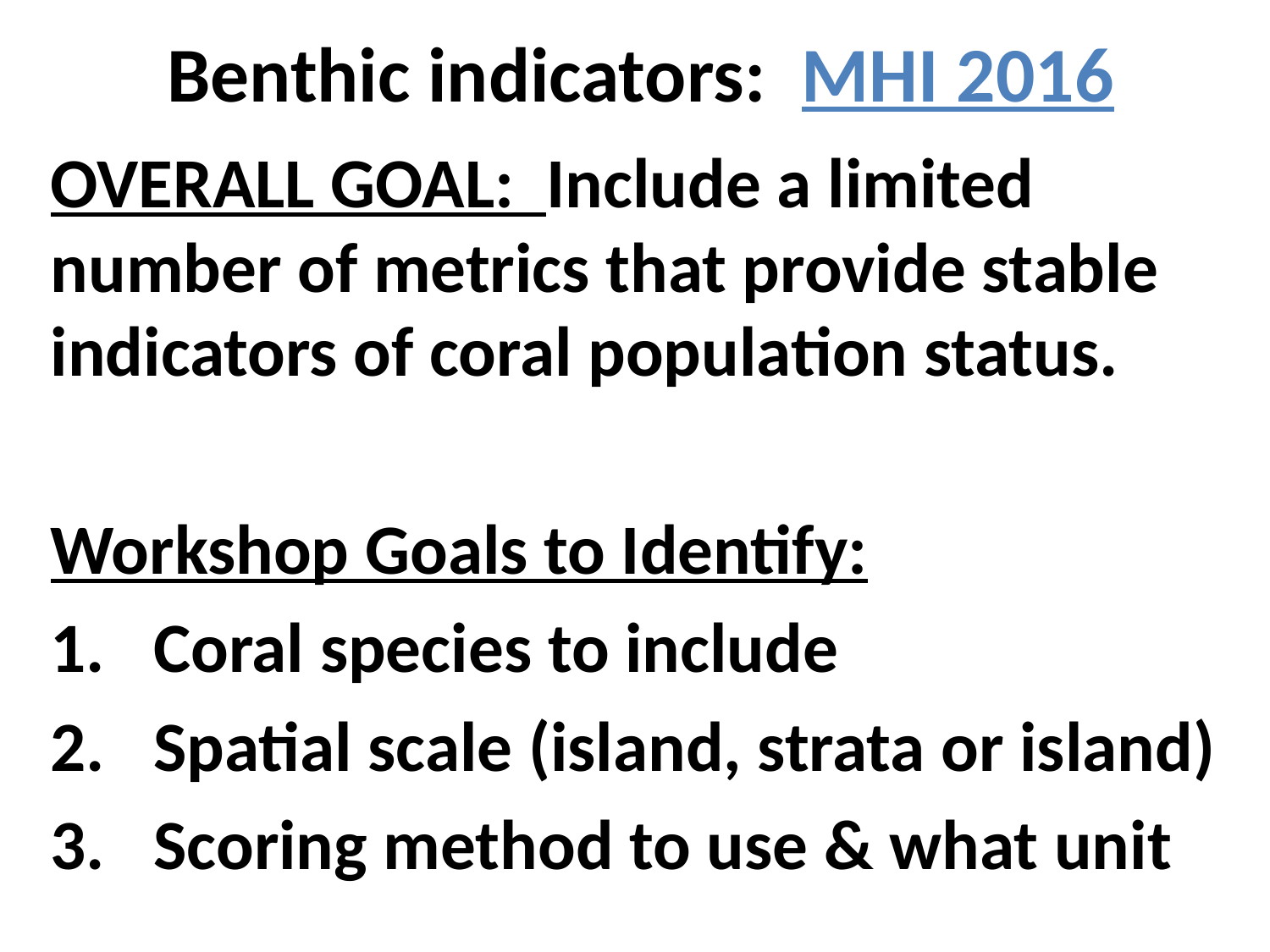

# Benthic indicators:  MHI 2016
OVERALL GOAL:  Include a limited number of metrics that provide stable indicators of coral population status.

Workshop Goals to Identify:
Coral species to include
Spatial scale (island, strata or island)
Scoring method to use & what unit